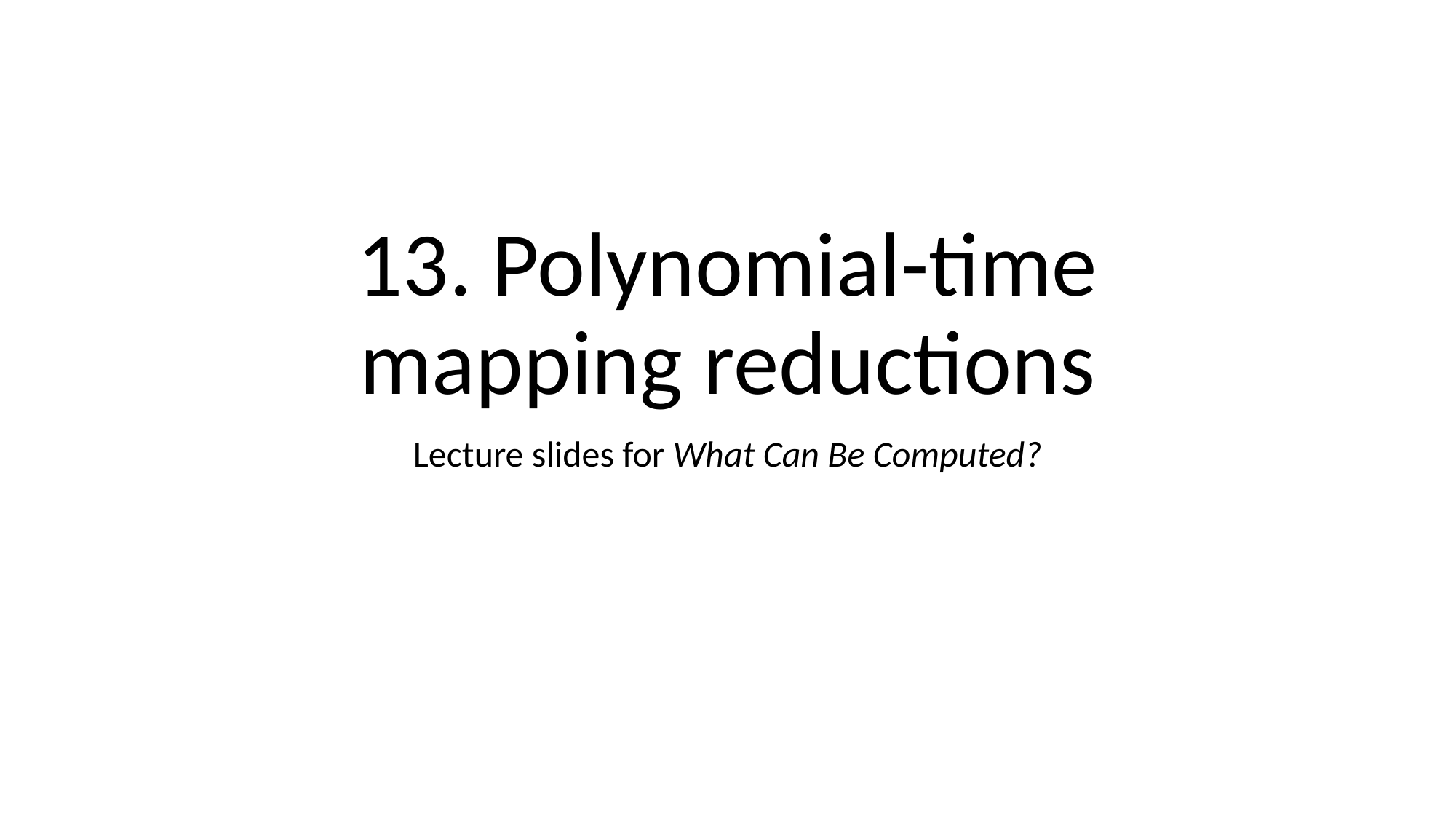

# 13. Polynomial-time mapping reductions
Lecture slides for What Can Be Computed?